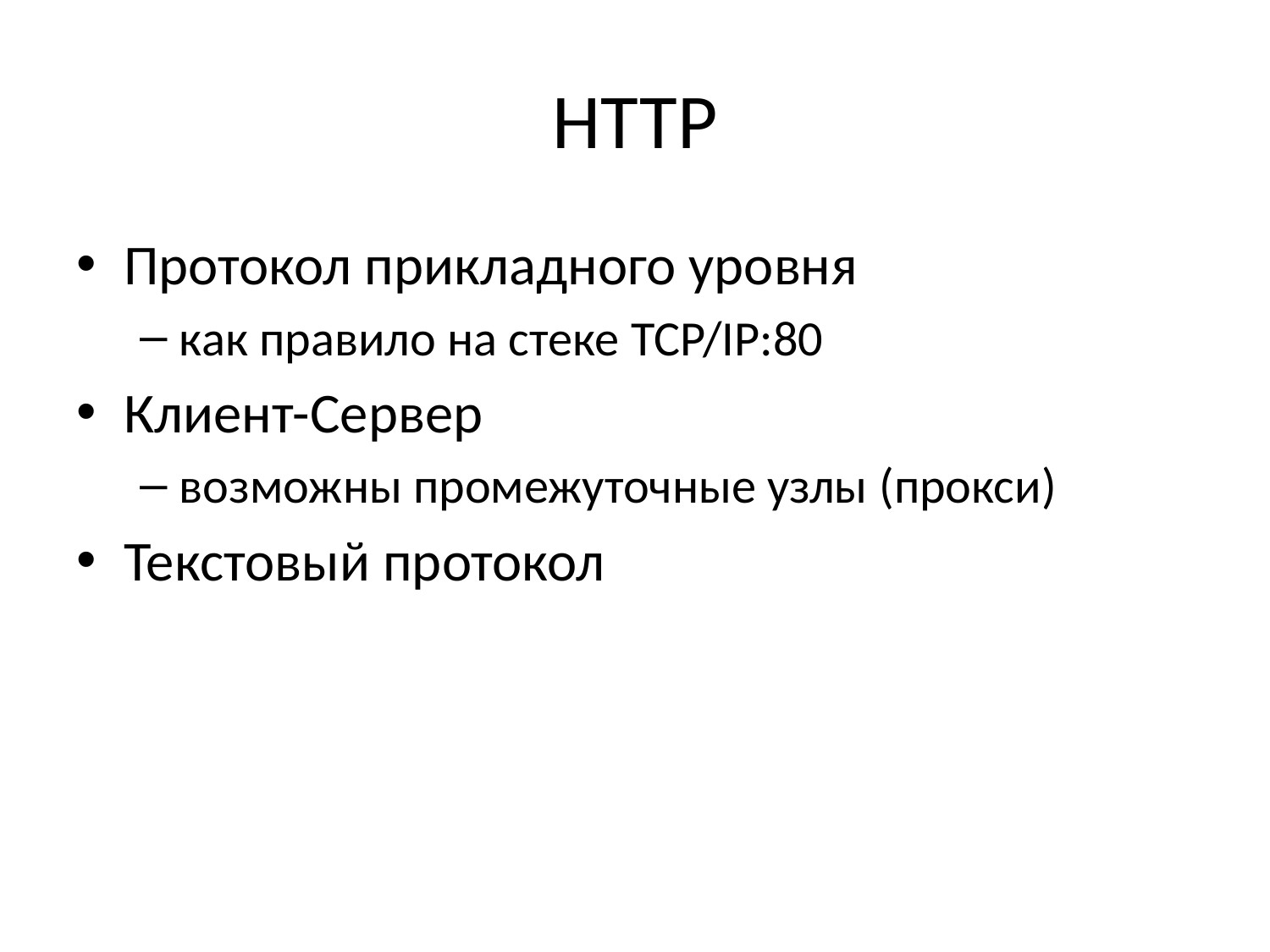

# HTTP
Протокол прикладного уровня
как правило на стеке TCP/IP:80
Клиент-Сервер
возможны промежуточные узлы (прокси)
Текстовый протокол